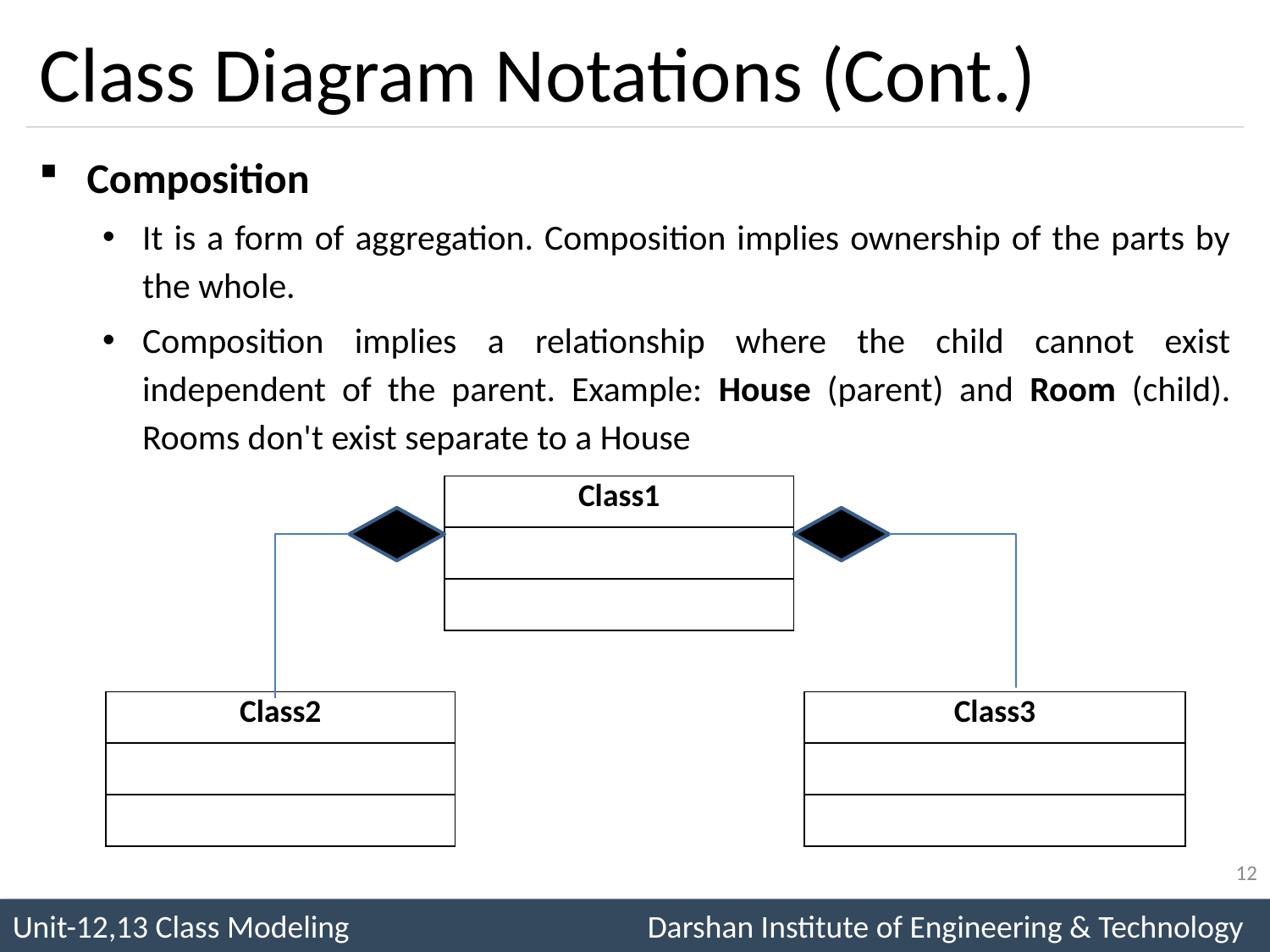

# Class Diagram Notations (Cont.)
Composition
It is a form of aggregation. Composition implies ownership of the parts by the whole.
Composition implies a relationship where the child cannot exist independent of the parent. Example: House (parent) and Room (child). Rooms don't exist separate to a House

| Class1 |
| --- |
|  |
|  |

| Class2 |
| --- |
|  |
|  |
| Class3 |
| --- |
|  |
|  |
12